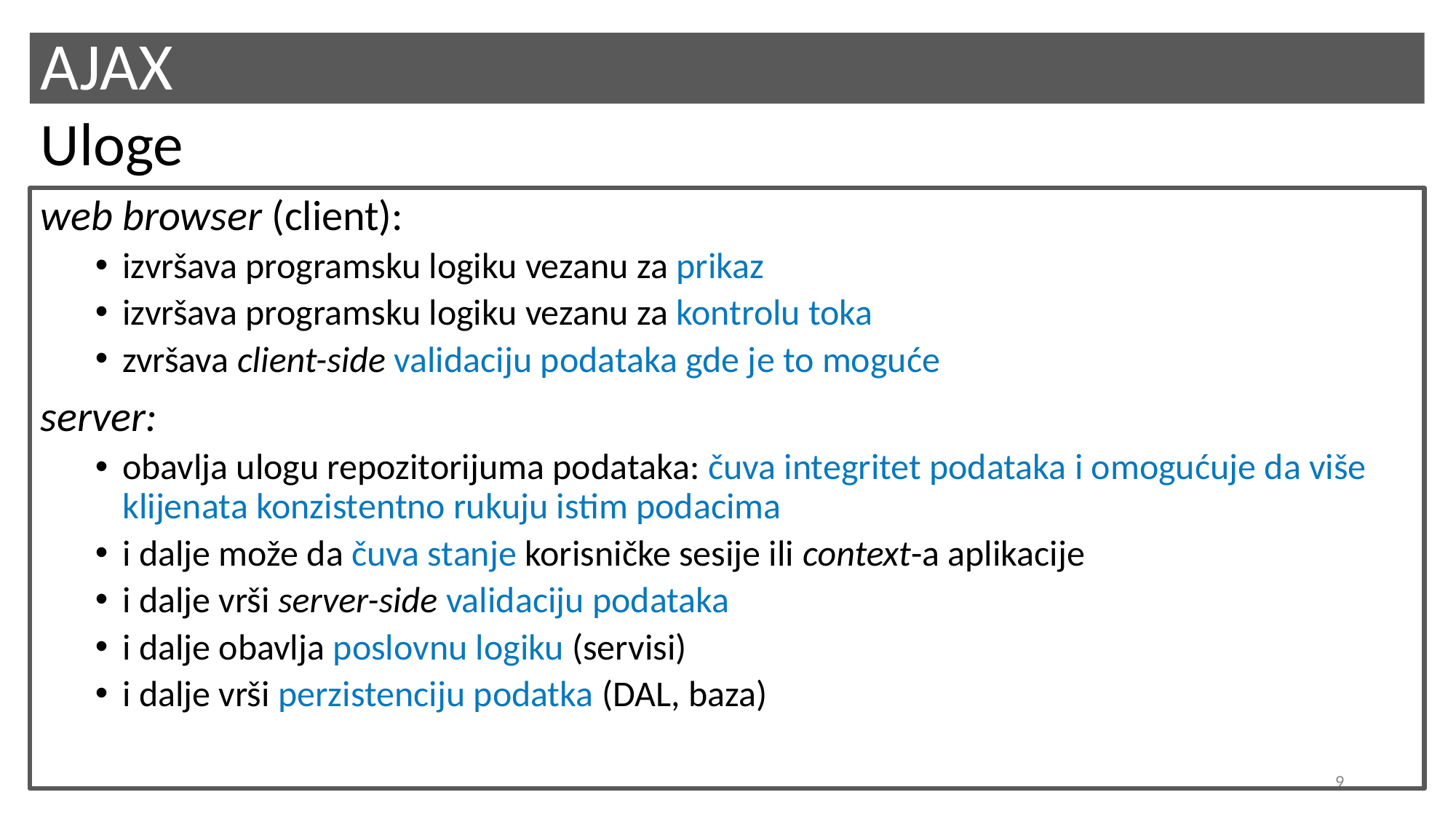

# AJAX
Uloge
web browser (client):
izvršava programsku logiku vezanu za prikaz
izvršava programsku logiku vezanu za kontrolu toka
zvršava client-side validaciju podataka gde je to moguće
server:
obavlja ulogu repozitorijuma podataka: čuva integritet podataka i omogućuje da više klijenata konzistentno rukuju istim podacima
i dalje može da čuva stanje korisničke sesije ili context-a aplikacije
i dalje vrši server-side validaciju podataka
i dalje obavlja poslovnu logiku (servisi)
i dalje vrši perzistenciju podatka (DAL, baza)

9